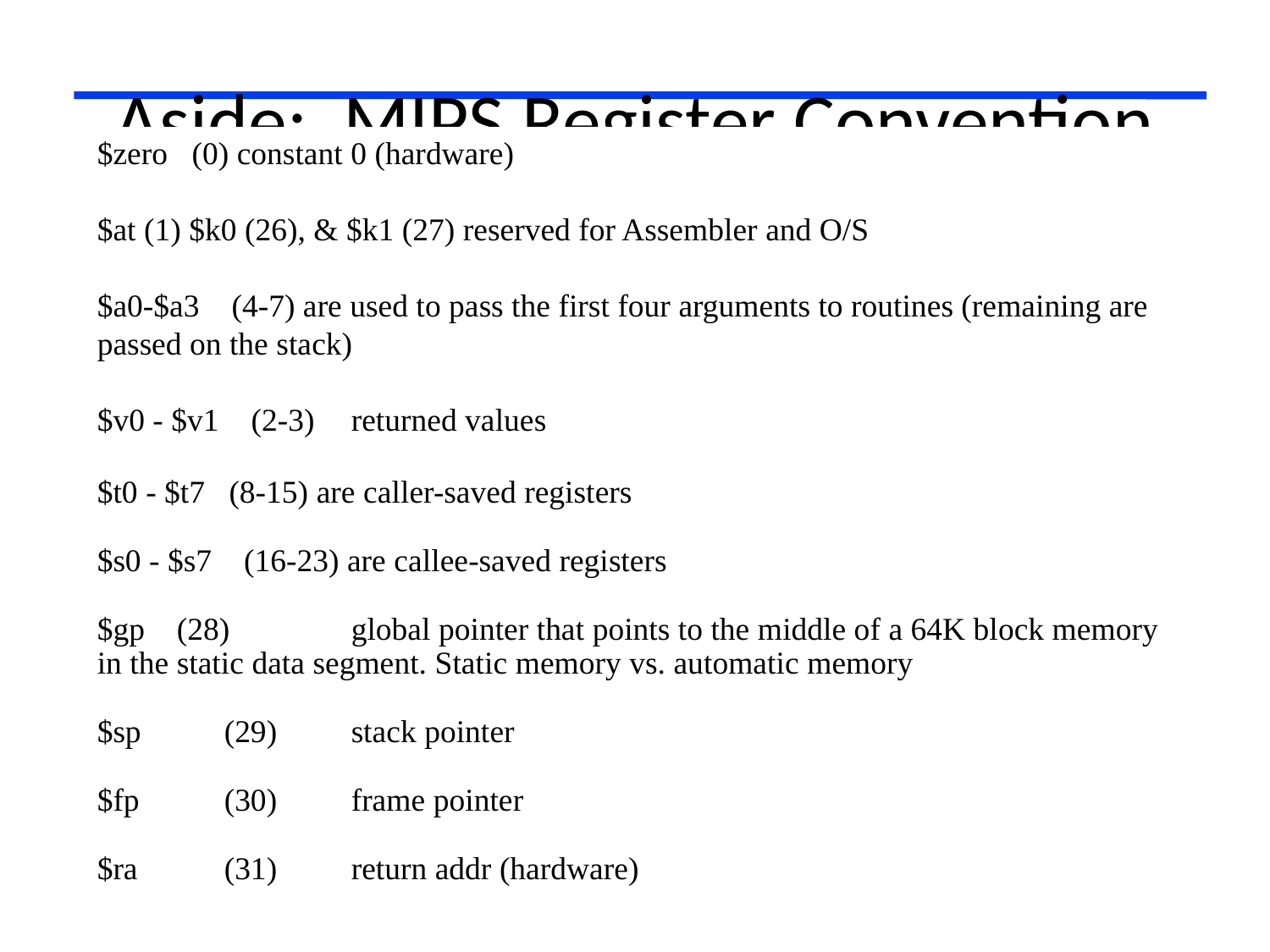

# Aside:  MIPS Register Convention

$zero   (0) constant 0 (hardware)

$at (1) $k0 (26), & $k1 (27) reserved for Assembler and O/S

$a0-$a3    (4-7) are used to pass the first four arguments to routines (remaining are passed on the stack)

$v0 - $v1    (2-3)	returned values

$t0 - $t7   (8-15) are caller-saved registers

$s0 - $s7    (16-23) are callee-saved registers

$gp    (28)	global pointer that points to the middle of a 64K block memory in the static data segment. Static memory vs. automatic memory

$sp	(29)	stack pointer

$fp	(30)	frame pointer

$ra	(31)	return addr (hardware)